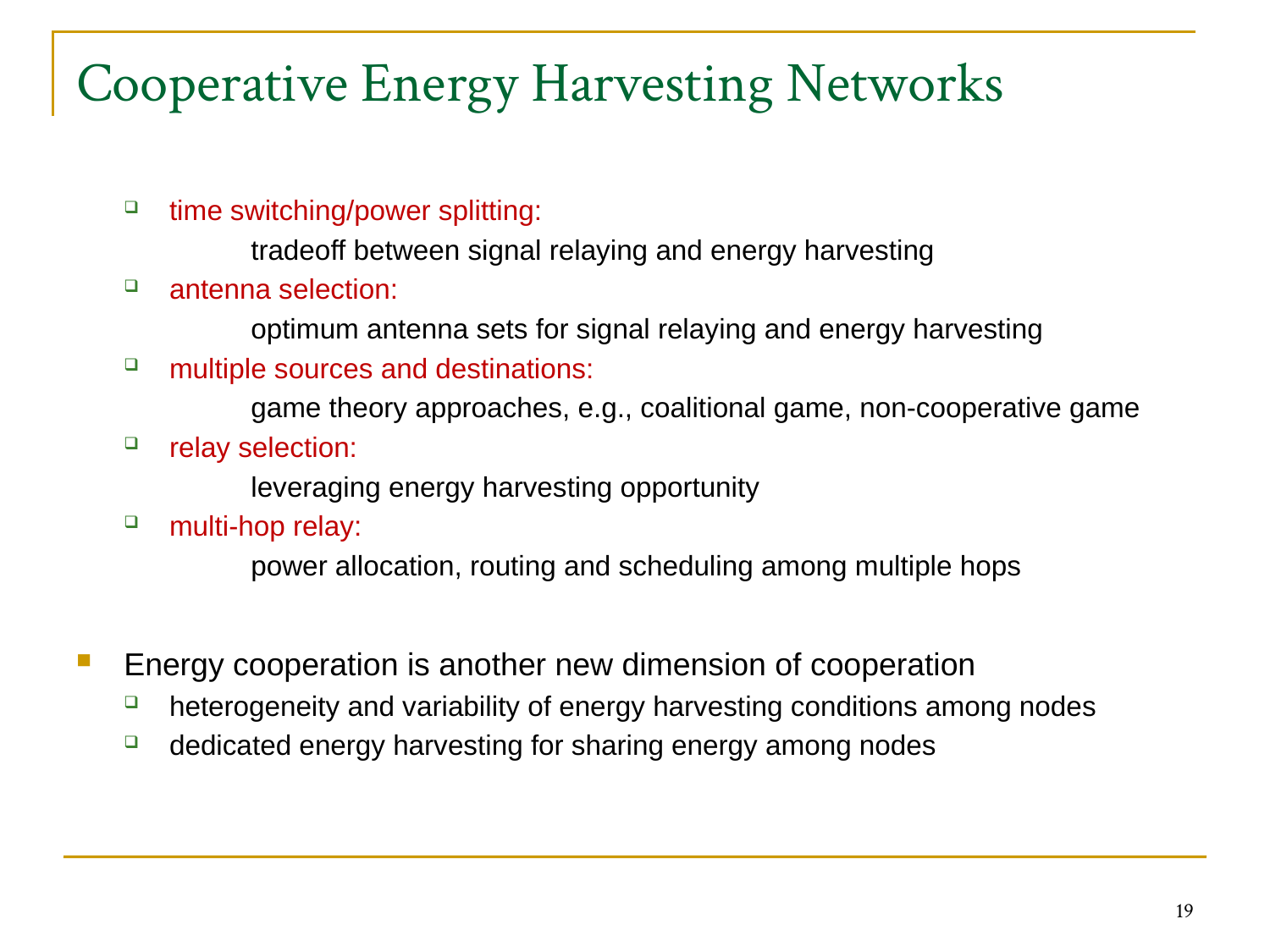

# Cooperative Energy Harvesting Networks
time switching/power splitting:
	tradeoff between signal relaying and energy harvesting
antenna selection:
	optimum antenna sets for signal relaying and energy harvesting
multiple sources and destinations:
	game theory approaches, e.g., coalitional game, non-cooperative game
relay selection:
	leveraging energy harvesting opportunity
multi-hop relay:
	power allocation, routing and scheduling among multiple hops

Energy cooperation is another new dimension of cooperation
heterogeneity and variability of energy harvesting conditions among nodes
dedicated energy harvesting for sharing energy among nodes
19